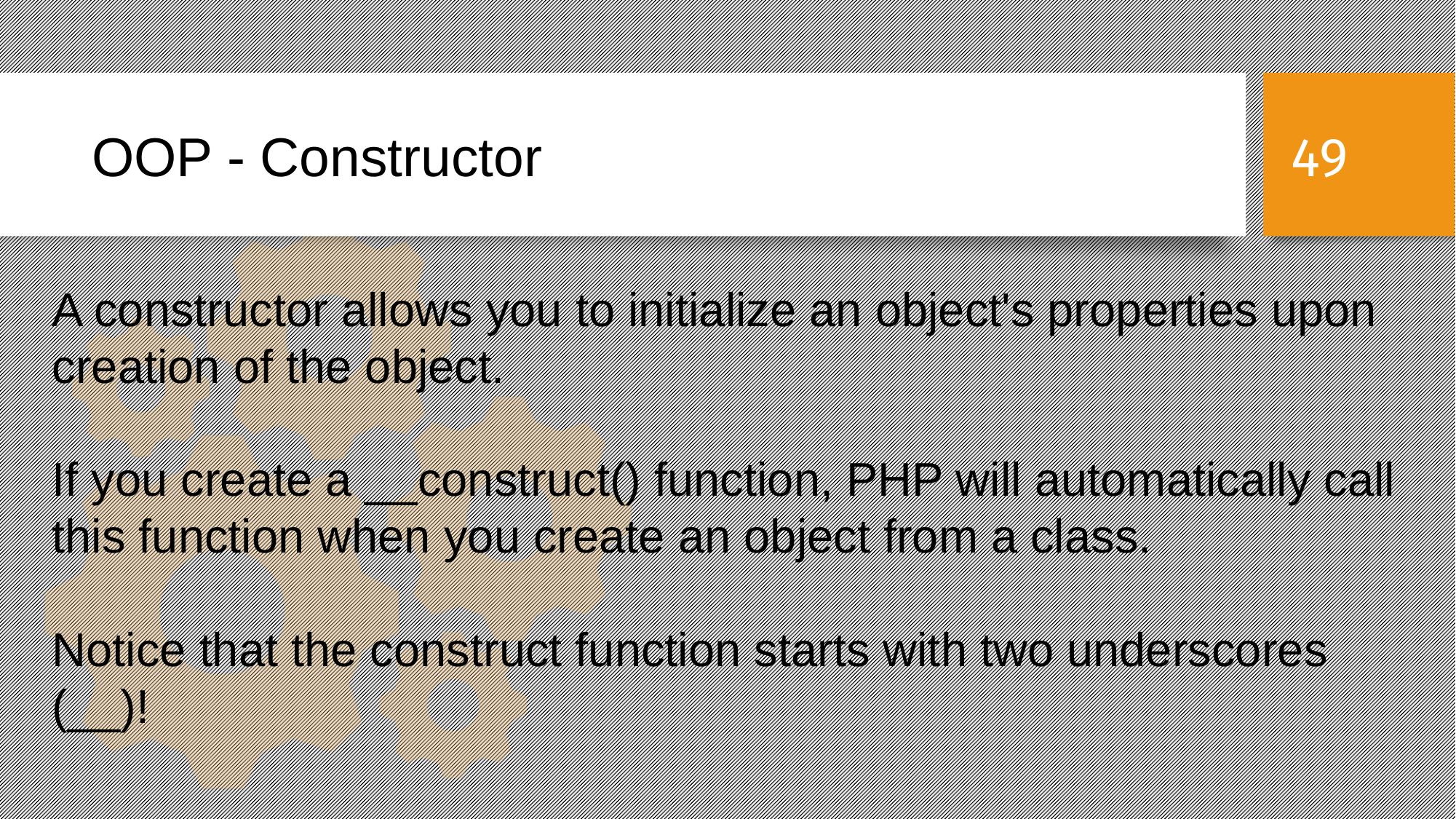

OOP - Constructor
49
A constructor allows you to initialize an object's properties upon creation of the object.

If you create a __construct() function, PHP will automatically call this function when you create an object from a class.

Notice that the construct function starts with two underscores (__)!